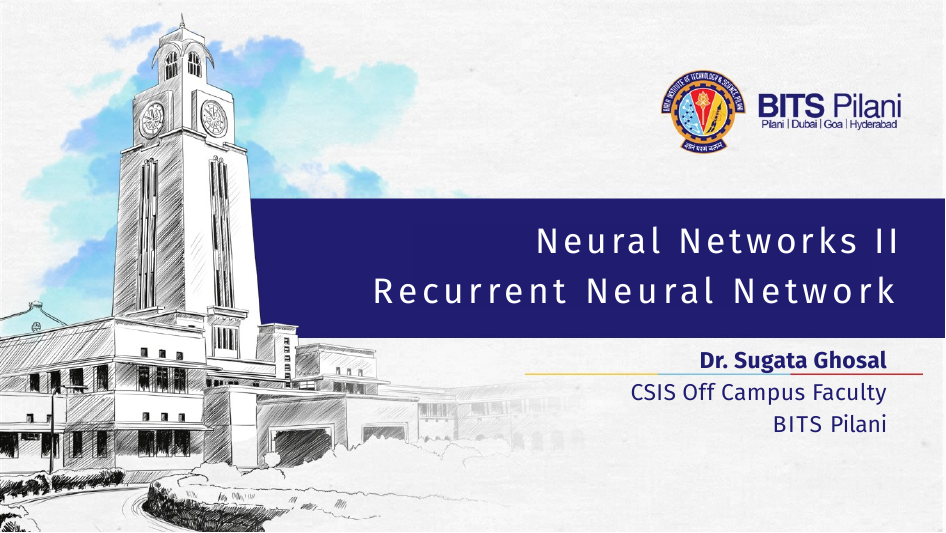

Neural Networks II

Recurrent Neural Network
Dr. Sugata Ghosal
CSIS Off Campus Faculty
BITS Pilani